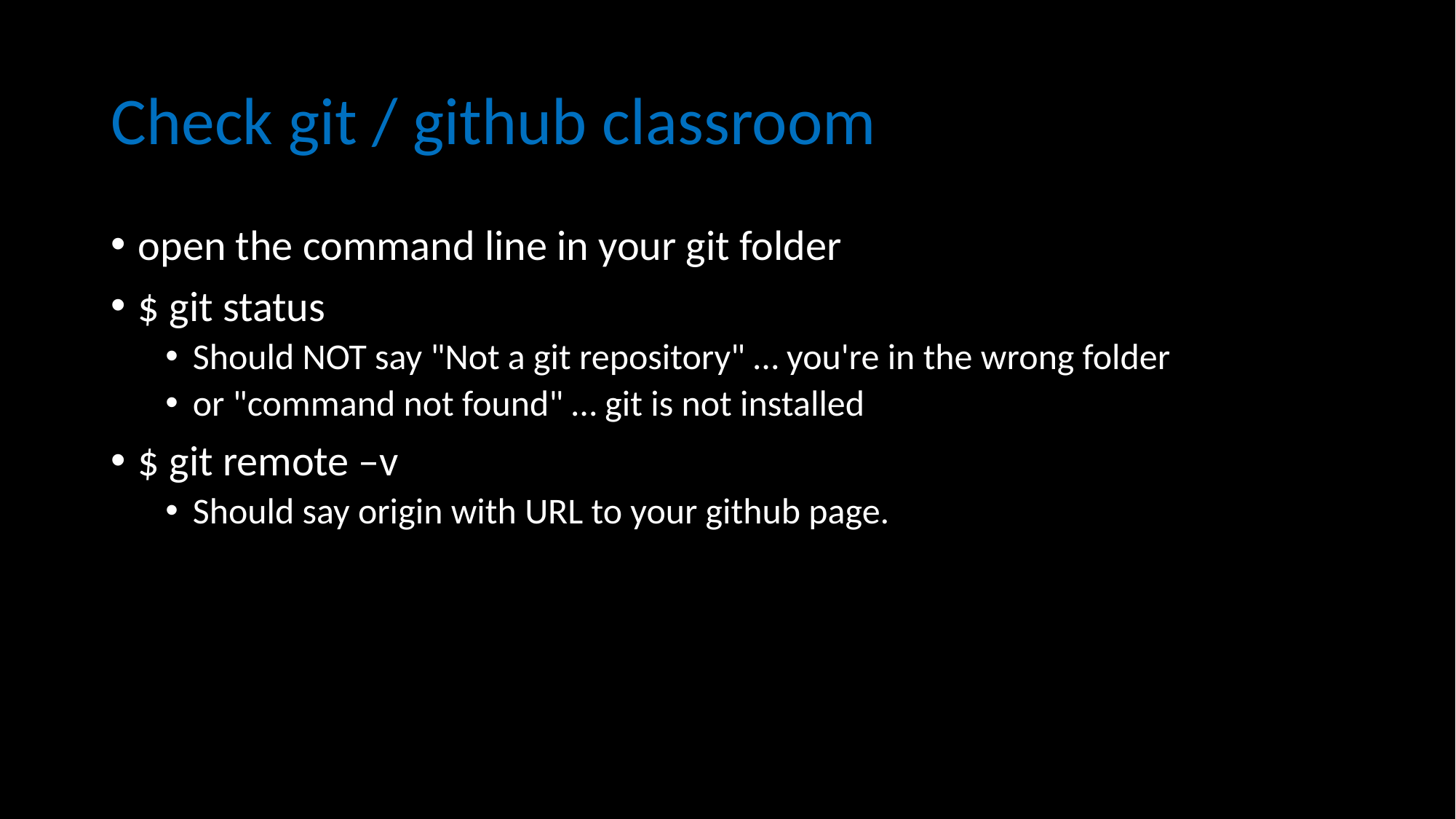

# Check git / github classroom
open the command line in your git folder
$ git status
Should NOT say "Not a git repository" … you're in the wrong folder
or "command not found" … git is not installed
$ git remote –v
Should say origin with URL to your github page.